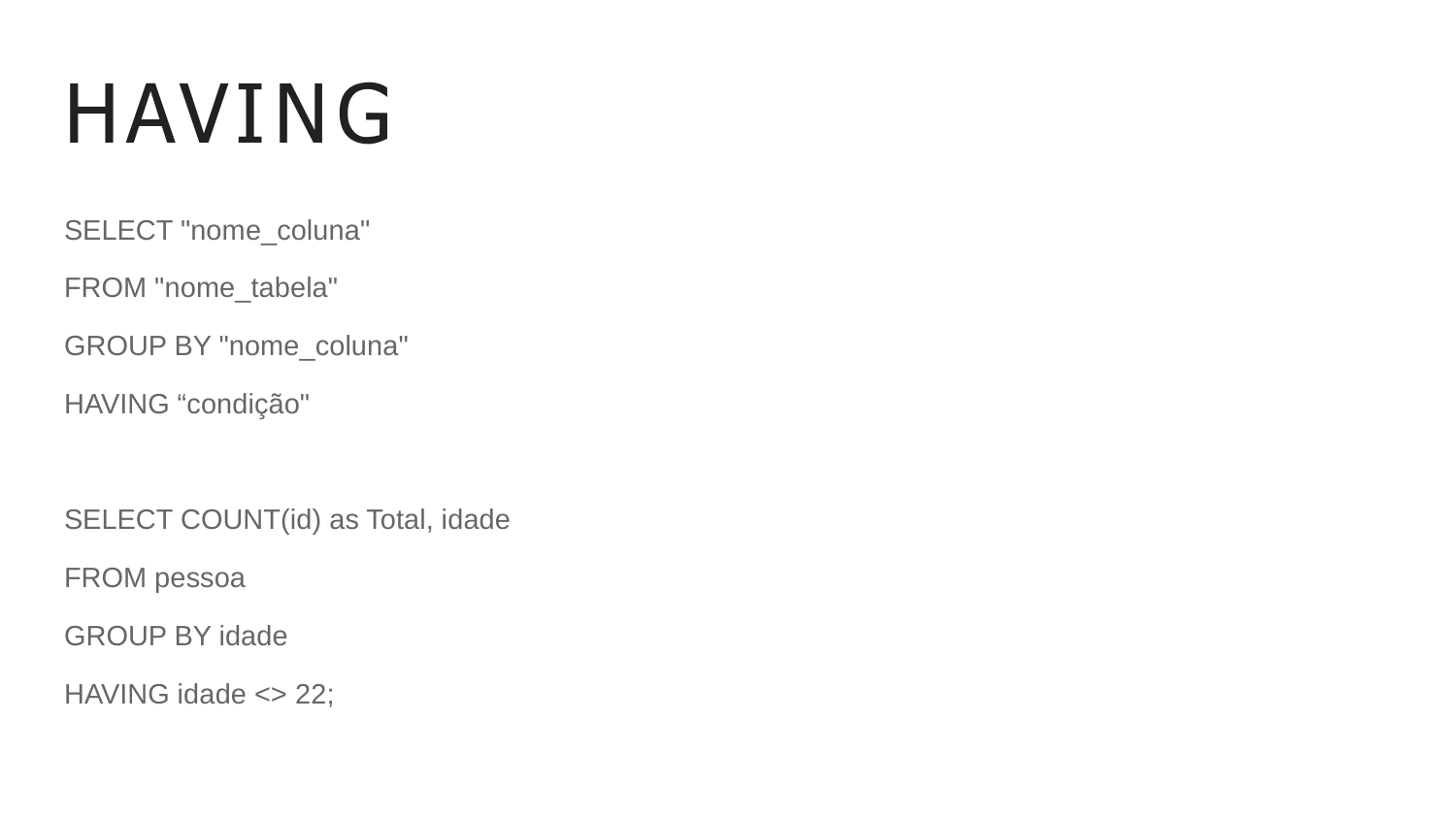

# HAVING
SELECT "nome_coluna"
FROM "nome_tabela"
GROUP BY "nome_coluna"
HAVING “condição"

SELECT COUNT(id) as Total, idade
FROM pessoa
GROUP BY idade
HAVING idade <> 22;